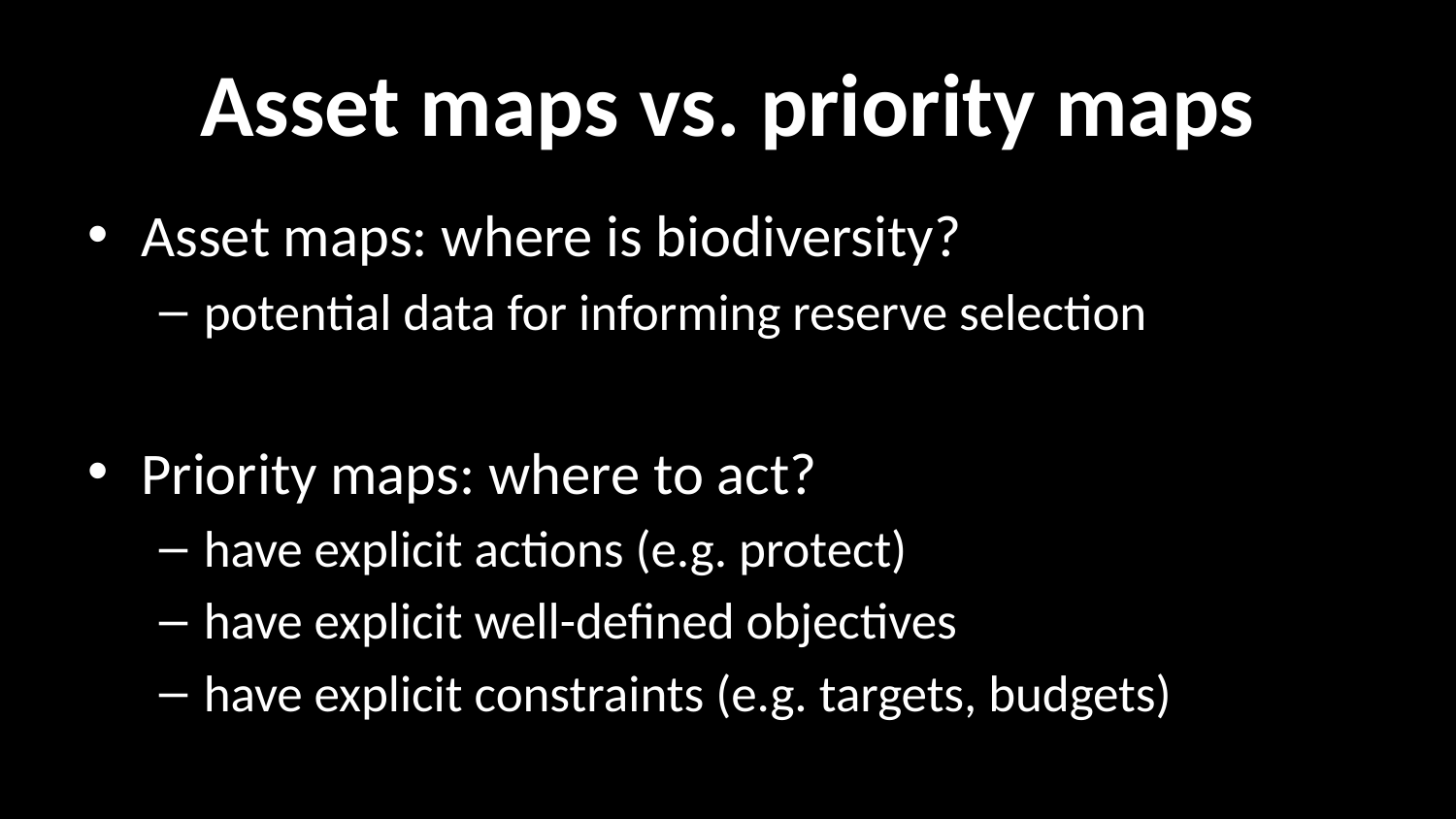

# Asset maps vs. priority maps
Asset maps: where is biodiversity?
potential data for informing reserve selection

Priority maps: where to act?
have explicit actions (e.g. protect)
have explicit well-defined objectives
have explicit constraints (e.g. targets, budgets)